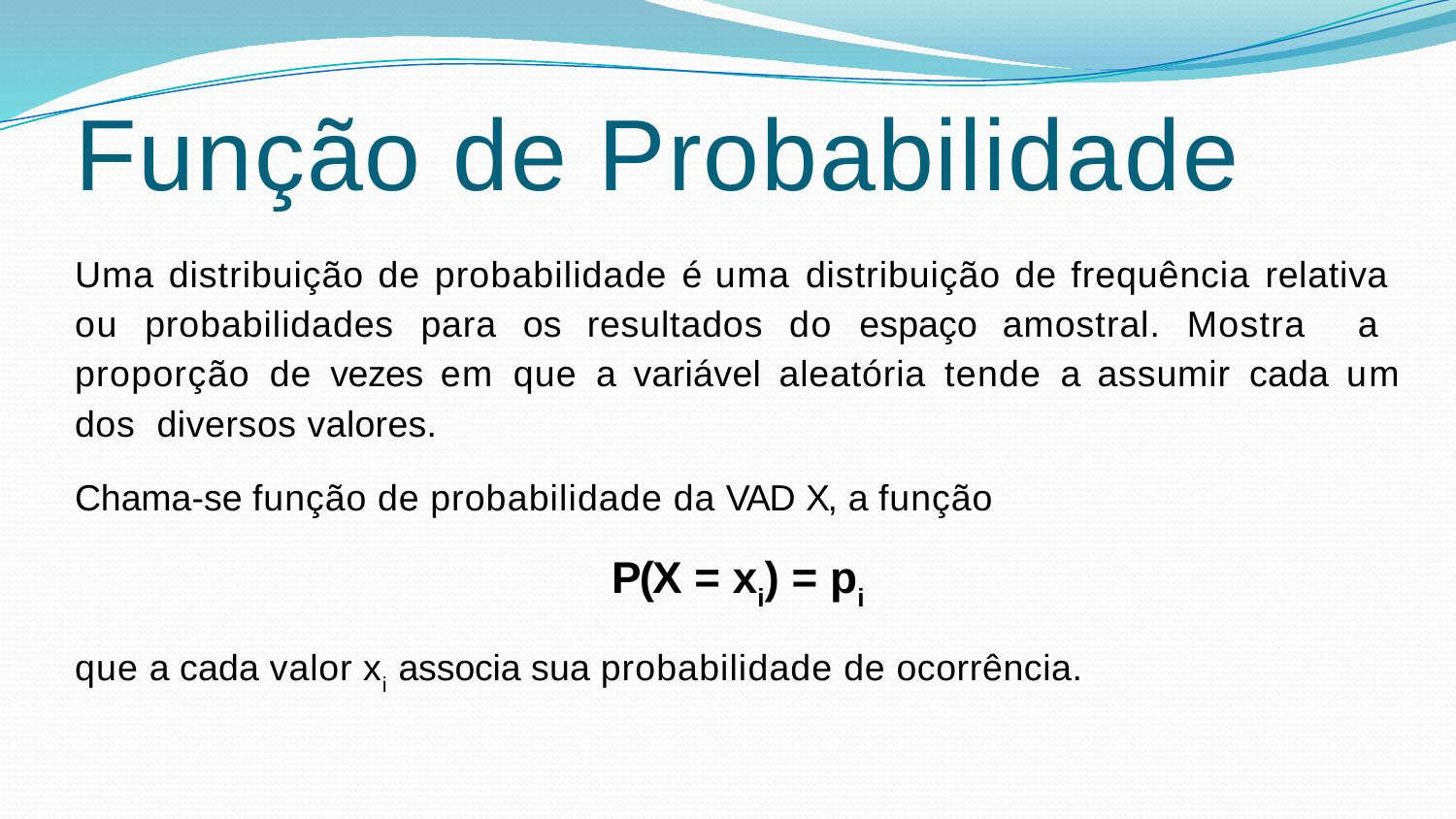

# Função de Probabilidade
Uma distribuição de probabilidade é uma distribuição de frequência relativa  ou probabilidades para os resultados do espaço amostral. Mostra  a  proporção de vezes em que a variável aleatória tende a assumir cada um dos  diversos valores.
Chama-se função de probabilidade da VAD X, a função
P(X = xi) = pi
que a cada valor xi associa sua probabilidade de ocorrência.